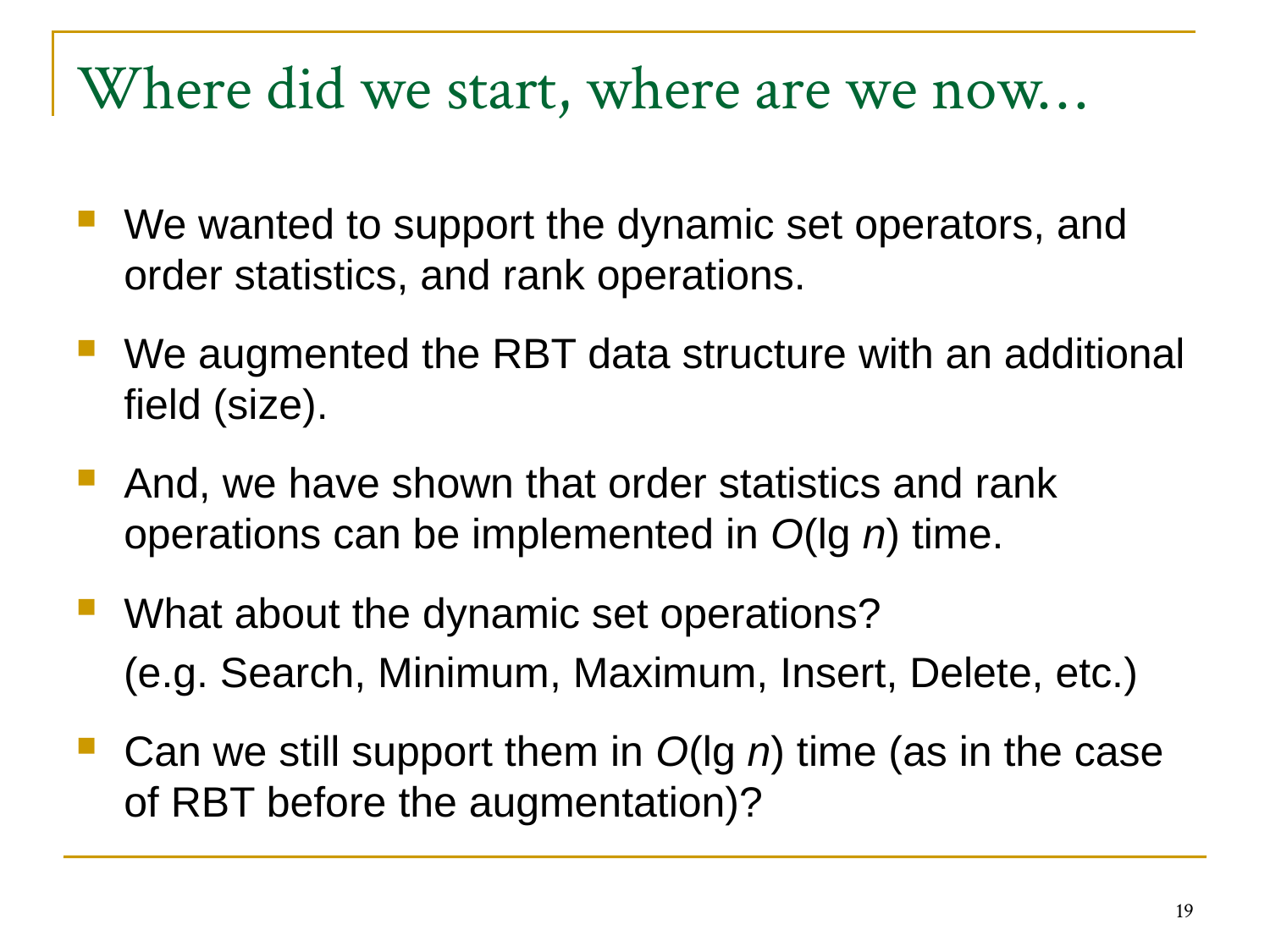

# Where did we start, where are we now…
We wanted to support the dynamic set operators, and order statistics, and rank operations.

We augmented the RBT data structure with an additional field (size).

And, we have shown that order statistics and rank operations can be implemented in O(lg n) time.

What about the dynamic set operations?
    (e.g. Search, Minimum, Maximum, Insert, Delete, etc.)

Can we still support them in O(lg n) time (as in the case of RBT before the augmentation)?
19